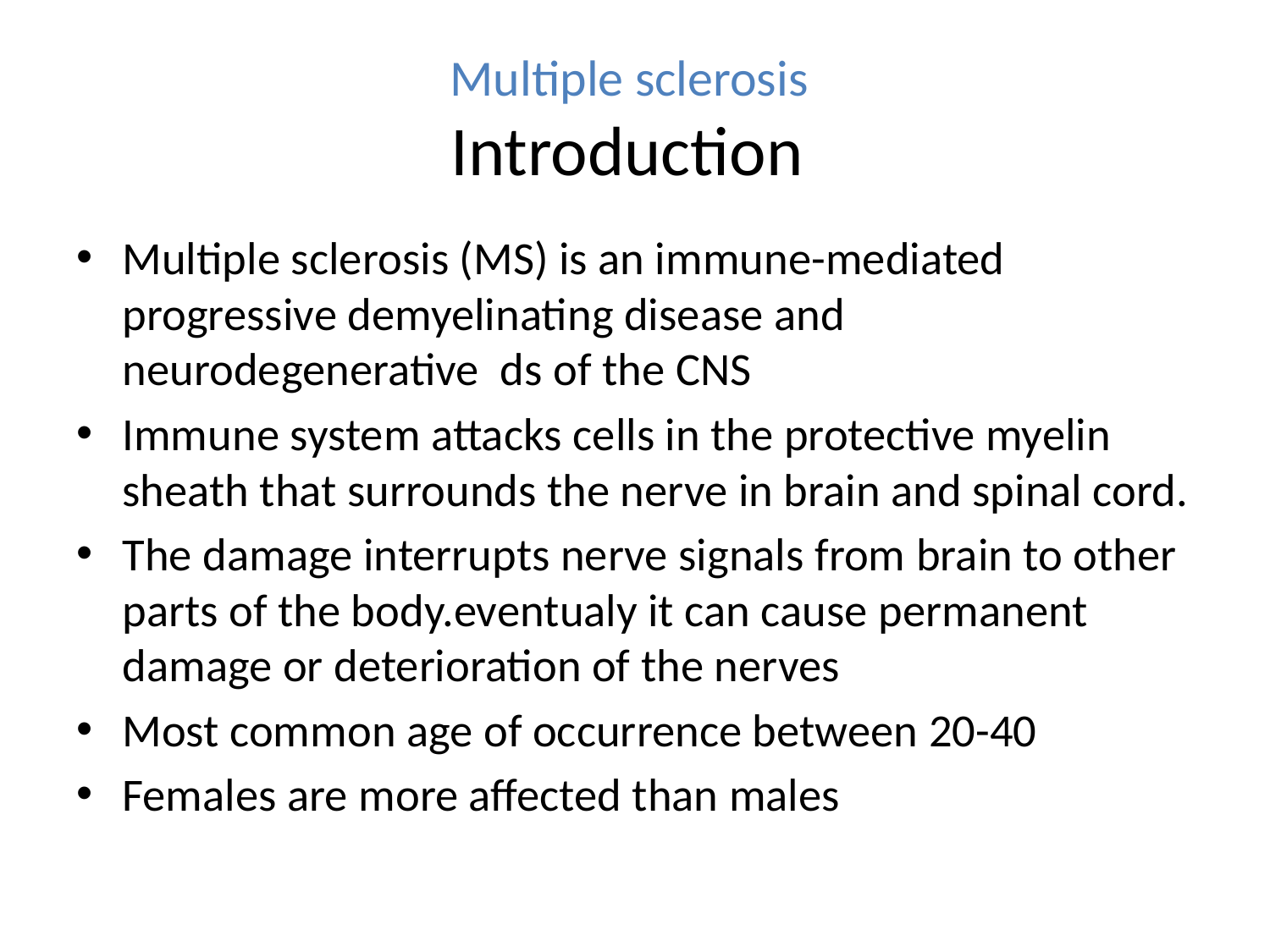

# Multiple sclerosis Introduction
Multiple sclerosis (MS) is an immune-mediated progressive demyelinating disease and neurodegenerative  ds of the CNS
Immune system attacks cells in the protective myelin sheath that surrounds the nerve in brain and spinal cord.
The damage interrupts nerve signals from brain to other parts of the body.eventualy it can cause permanent  damage or deterioration of the nerves
Most common age of occurrence between 20-40
Females are more affected than males